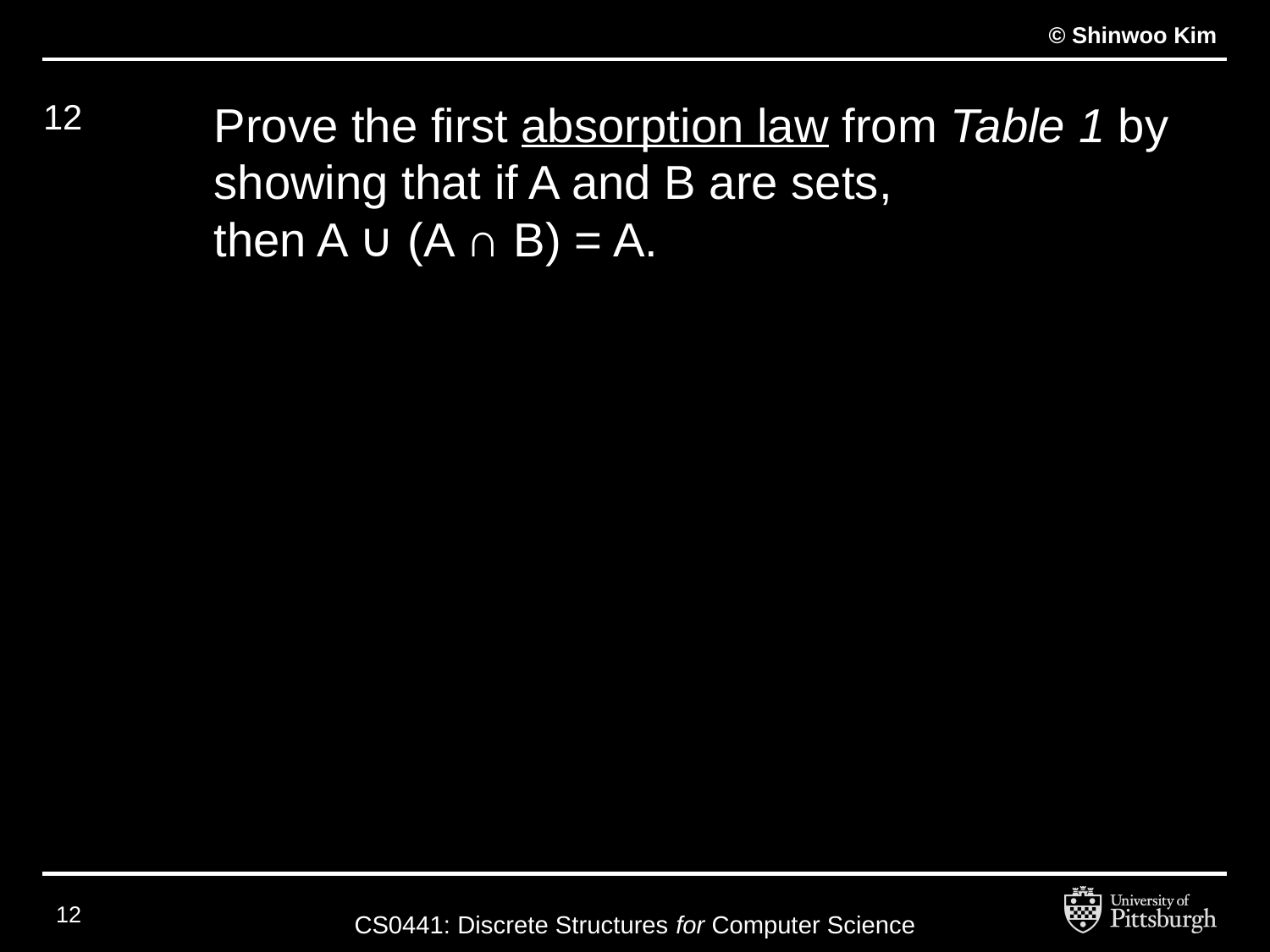

# 12
Prove the first absorption law from Table 1 by showing that if A and B are sets,
then A ∪ (A ∩ B) = A.

12